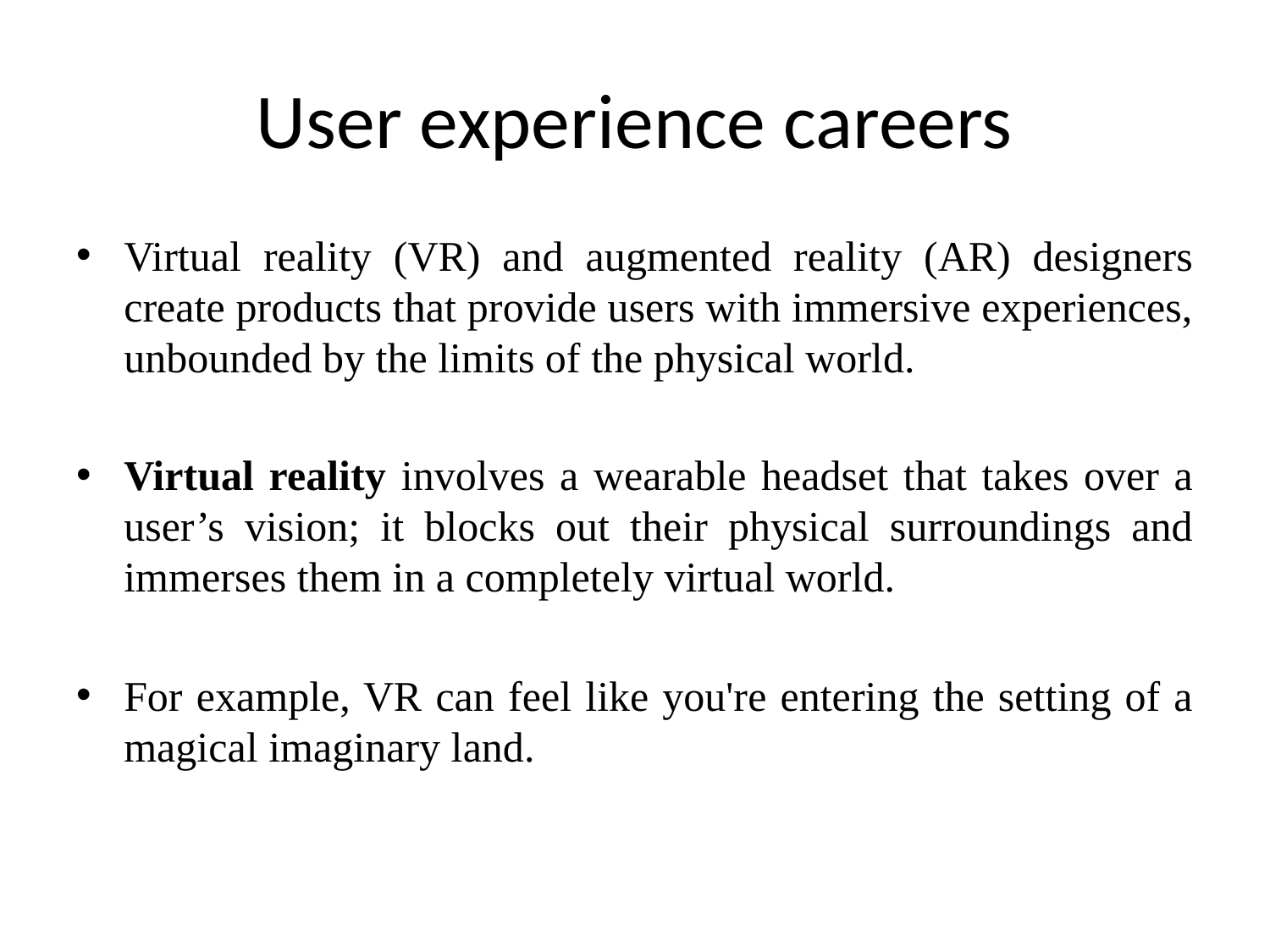

# User experience careers
Virtual reality (VR) and augmented reality (AR) designers create products that provide users with immersive experiences, unbounded by the limits of the physical world.

Virtual reality involves a wearable headset that takes over a user’s vision; it blocks out their physical surroundings and immerses them in a completely virtual world.

For example, VR can feel like you're entering the setting of a magical imaginary land.